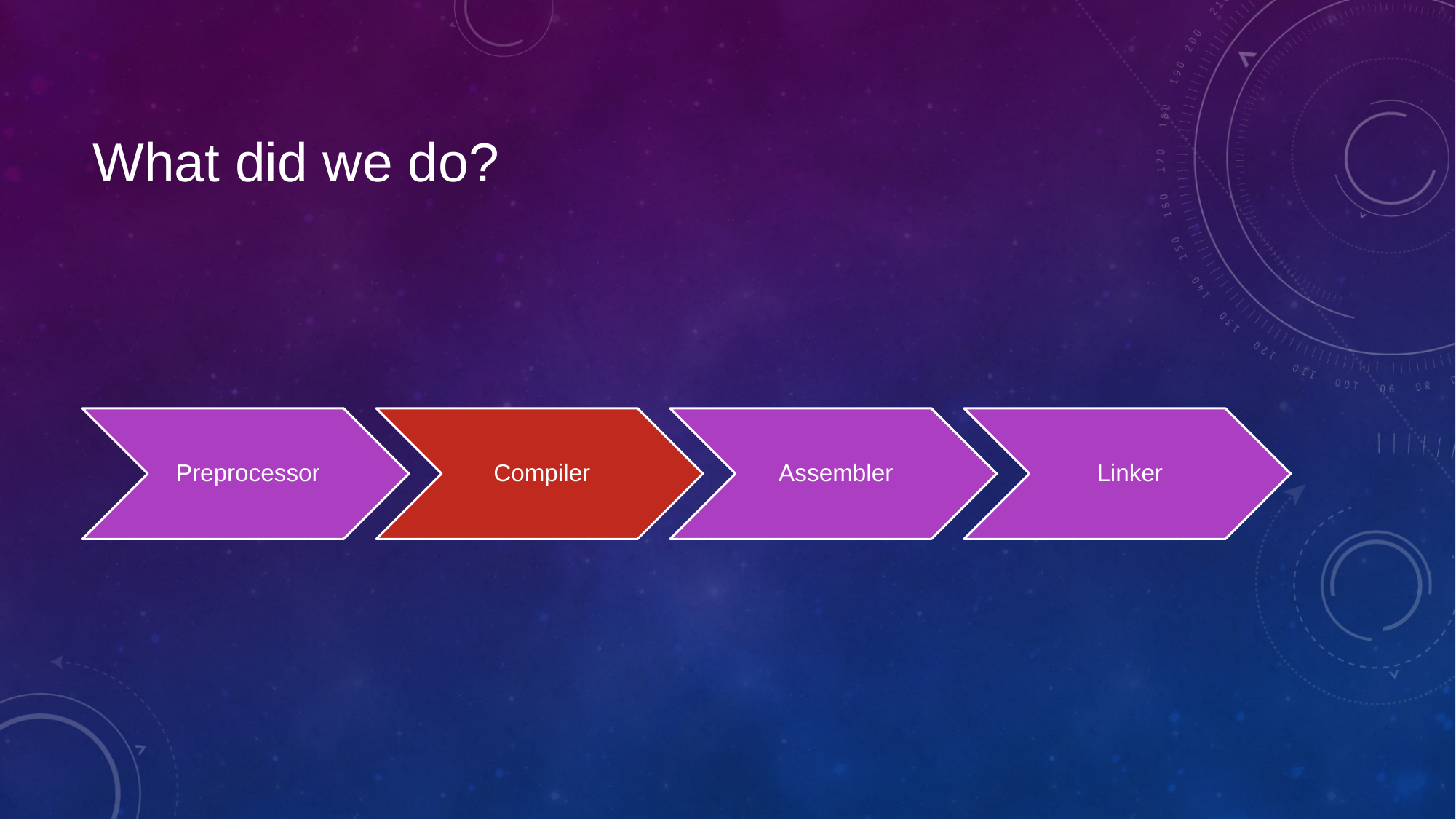

# What did we do?
Preprocessor
Compiler
Assembler
Linker